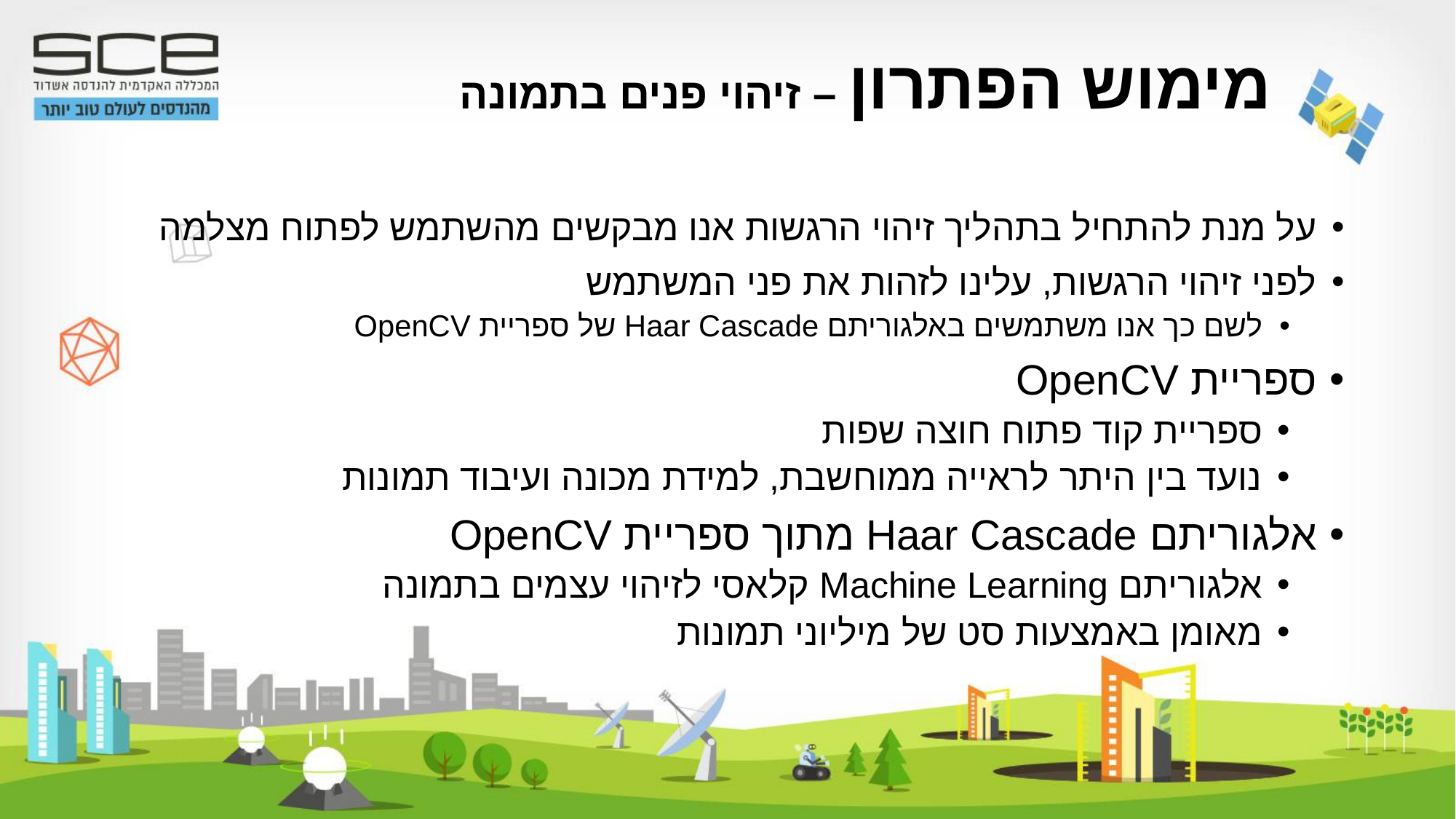

# מימוש הפתרון – זיהוי פנים בתמונה
על מנת להתחיל בתהליך זיהוי הרגשות אנו מבקשים מהשתמש לפתוח מצלמה
לפני זיהוי הרגשות, עלינו לזהות את פני המשתמש
לשם כך אנו משתמשים באלגוריתם Haar Cascade של ספריית OpenCV
ספריית OpenCV
ספריית קוד פתוח חוצה שפות
נועד בין היתר לראייה ממוחשבת, למידת מכונה ועיבוד תמונות
אלגוריתם Haar Cascade מתוך ספריית OpenCV
אלגוריתם Machine Learning קלאסי לזיהוי עצמים בתמונה
מאומן באמצעות סט של מיליוני תמונות